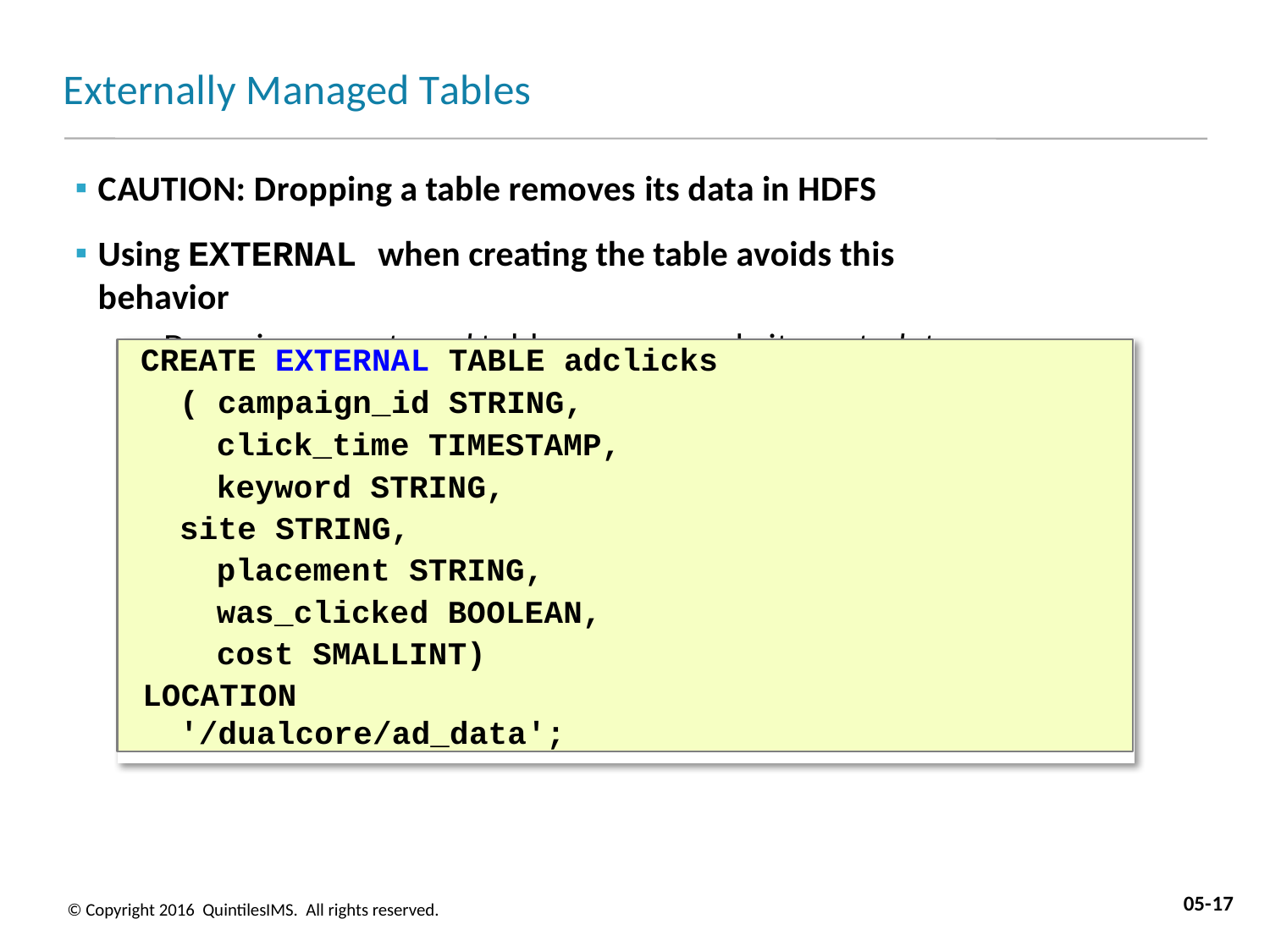

# Externally Managed Tables
CAUTION: Dropping a table removes its data in HDFS
Using EXTERNAL when creating the table avoids this behavior
– Dropping an external table removes only its metadata

CREATE EXTERNAL TABLE adclicks
( campaign_id STRING, click_time TIMESTAMP, keyword STRING,
site STRING, placement STRING, was_clicked BOOLEAN, cost SMALLINT)
LOCATION '/dualcore/ad_data';

05-17
© Copyright 2016  QuintilesIMS.  All rights reserved.